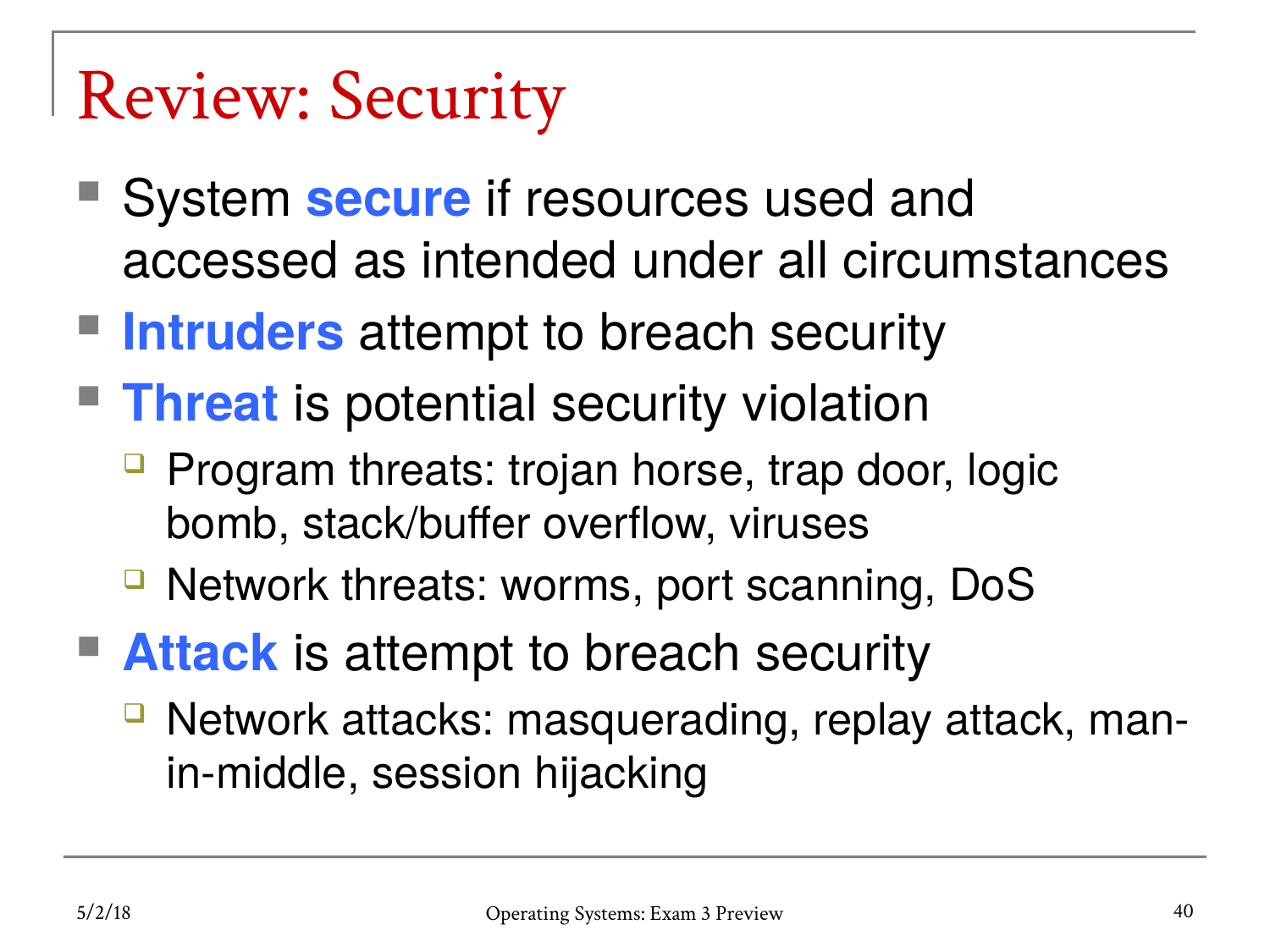

# Review: Security
System secure if resources used and accessed as intended under all circumstances
Intruders attempt to breach security
Threat is potential security violation
Program threats: trojan horse, trap door, logic bomb, stack/buffer overflow, viruses
Network threats: worms, port scanning, DoS
Attack is attempt to breach security
Network attacks: masquerading, replay attack, man-in-middle, session hijacking
5/2/18
40
Operating Systems: Exam 3 Preview